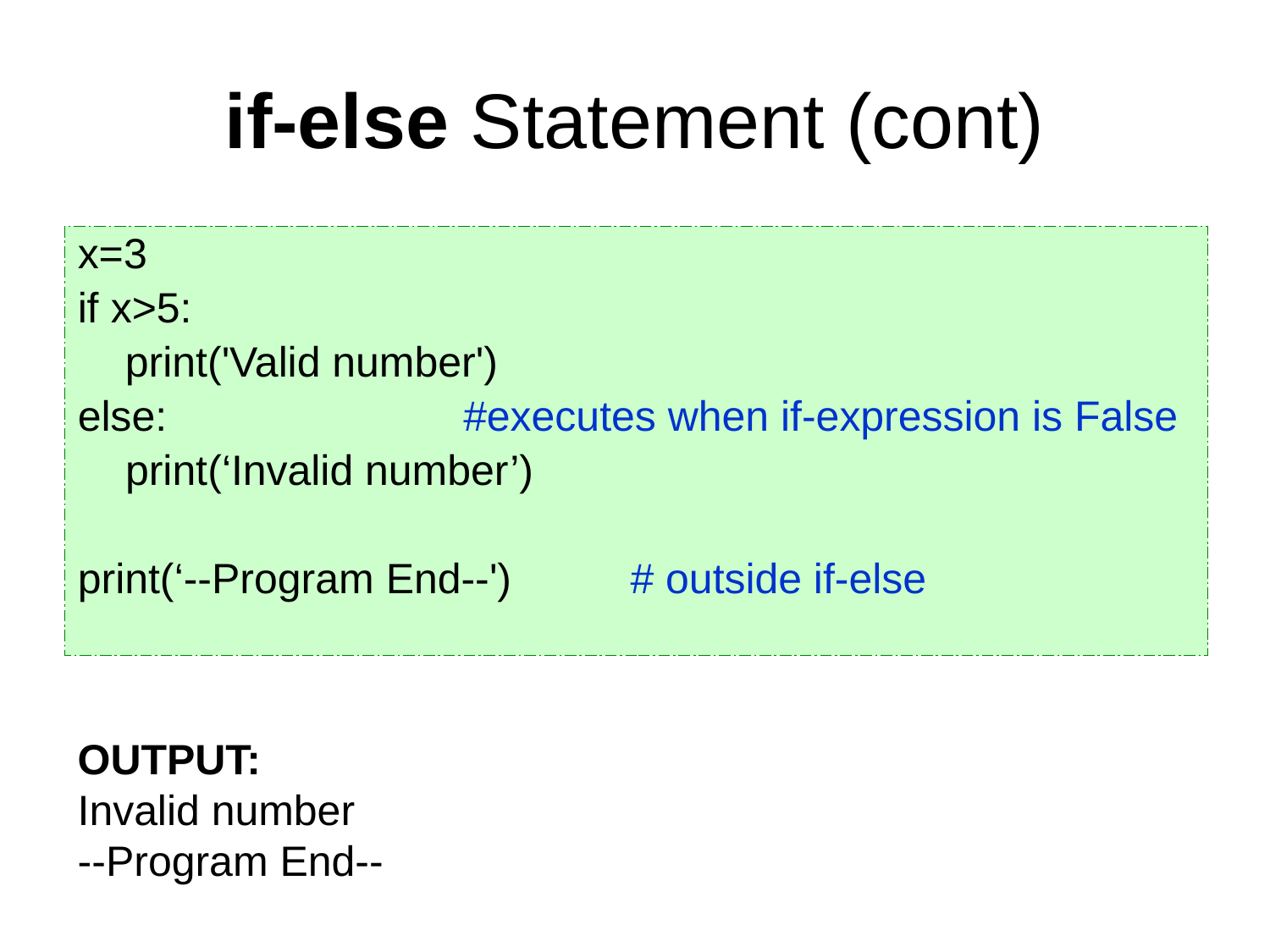

# if-else Statement (cont)
x=3
if x>5:
    print('Valid number')
else:                         #executes when if-expression is False
	print(‘Invalid number’)

print(‘--Program End--')          # outside if-else
OUTPUT:
Invalid number
--Program End--